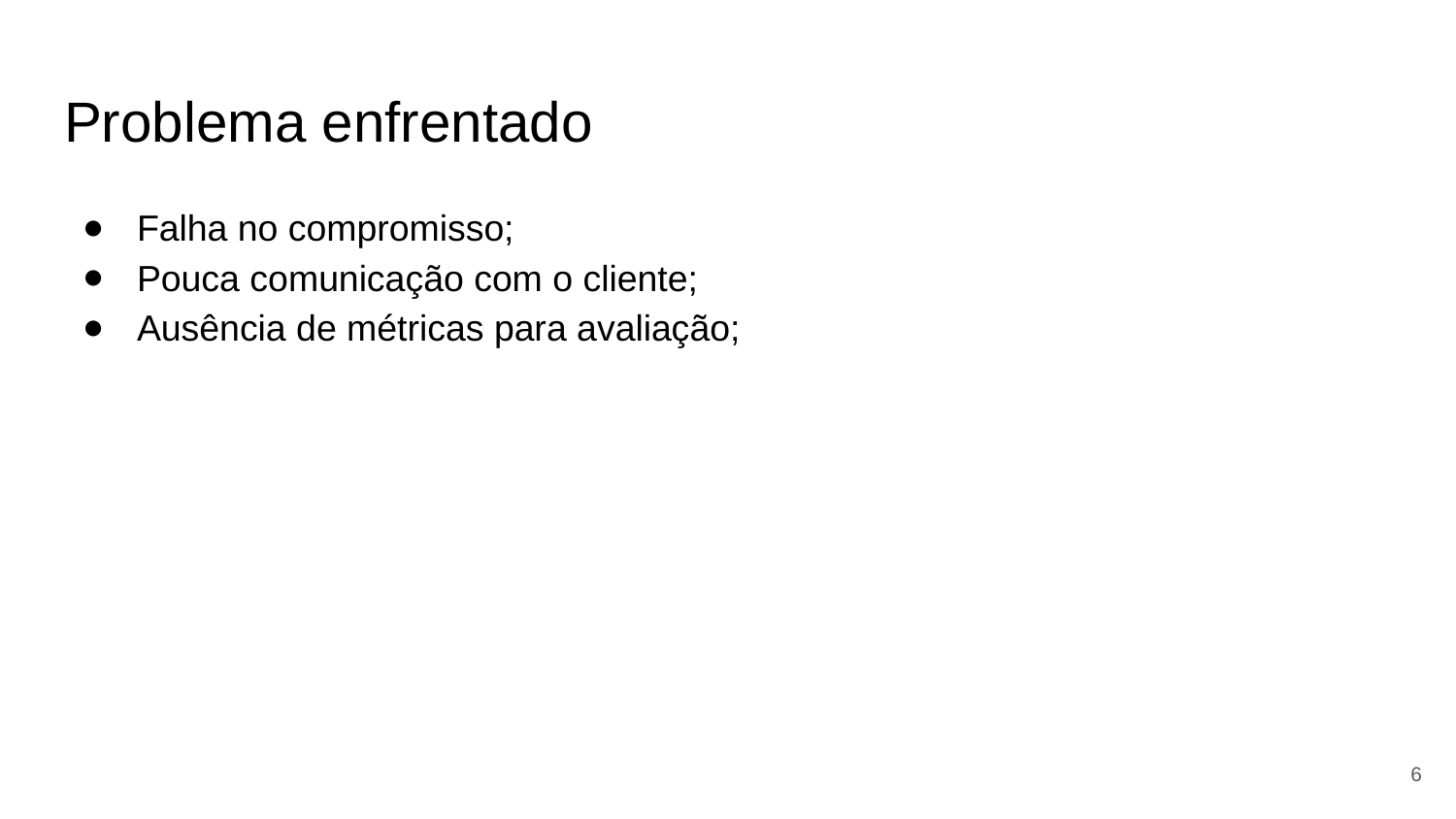

# Problema enfrentado
Falha no compromisso;
Pouca comunicação com o cliente;
Ausência de métricas para avaliação;
6